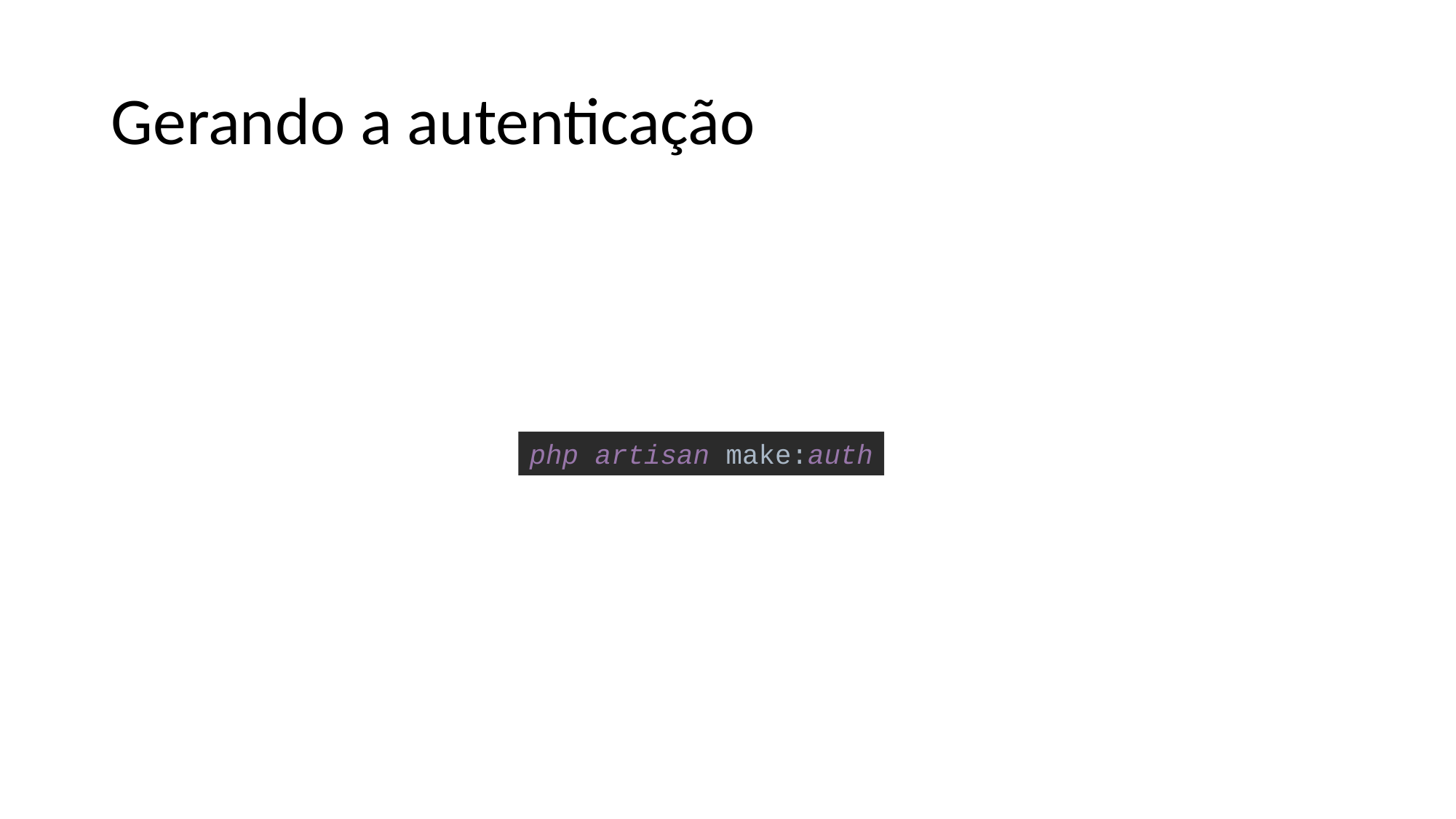

# Gerando a autenticação

php artisan make:auth